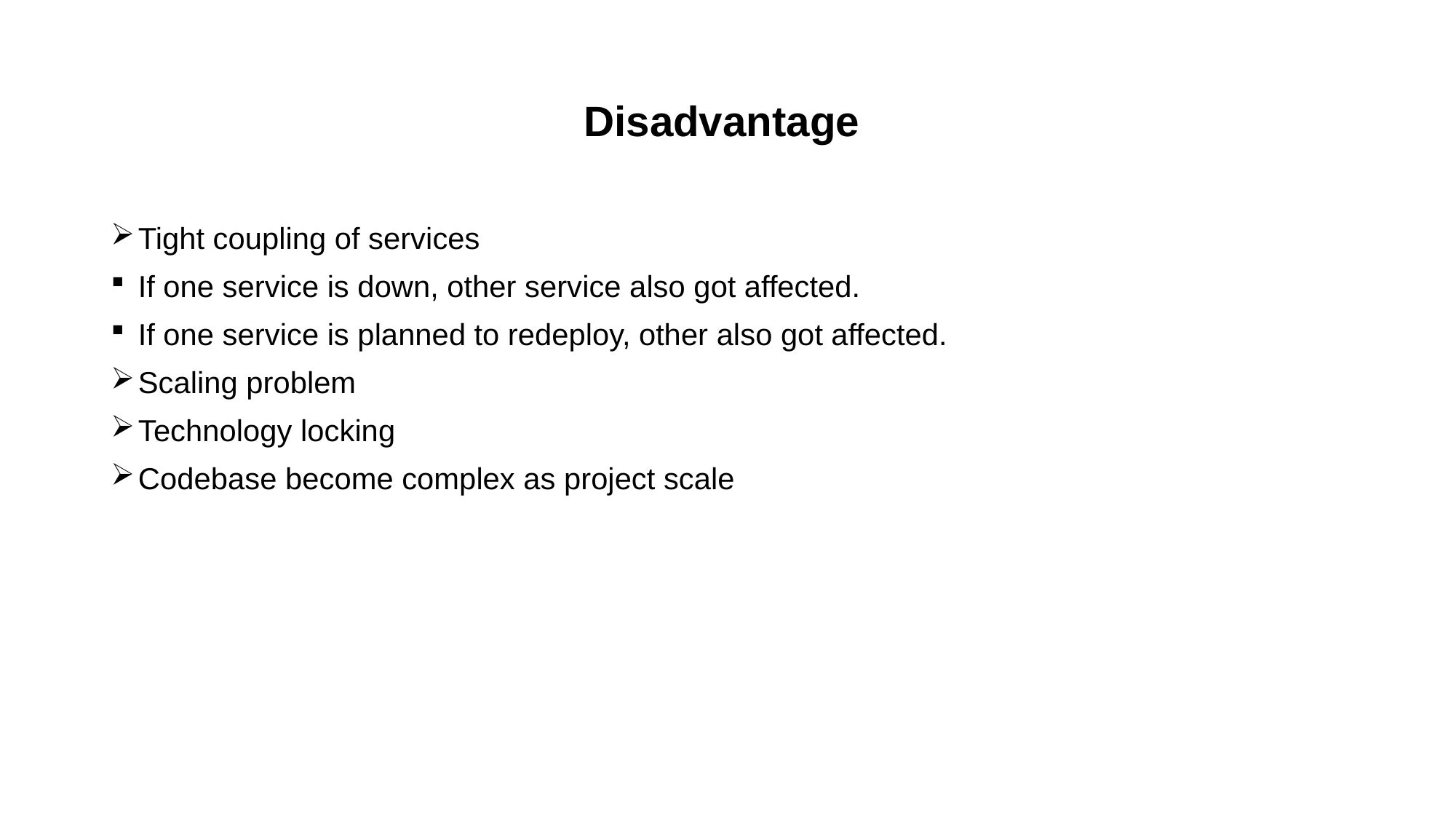

# Disadvantage
Tight coupling of services
If one service is down, other service also got affected.
If one service is planned to redeploy, other also got affected.
Scaling problem
Technology locking
Codebase become complex as project scale